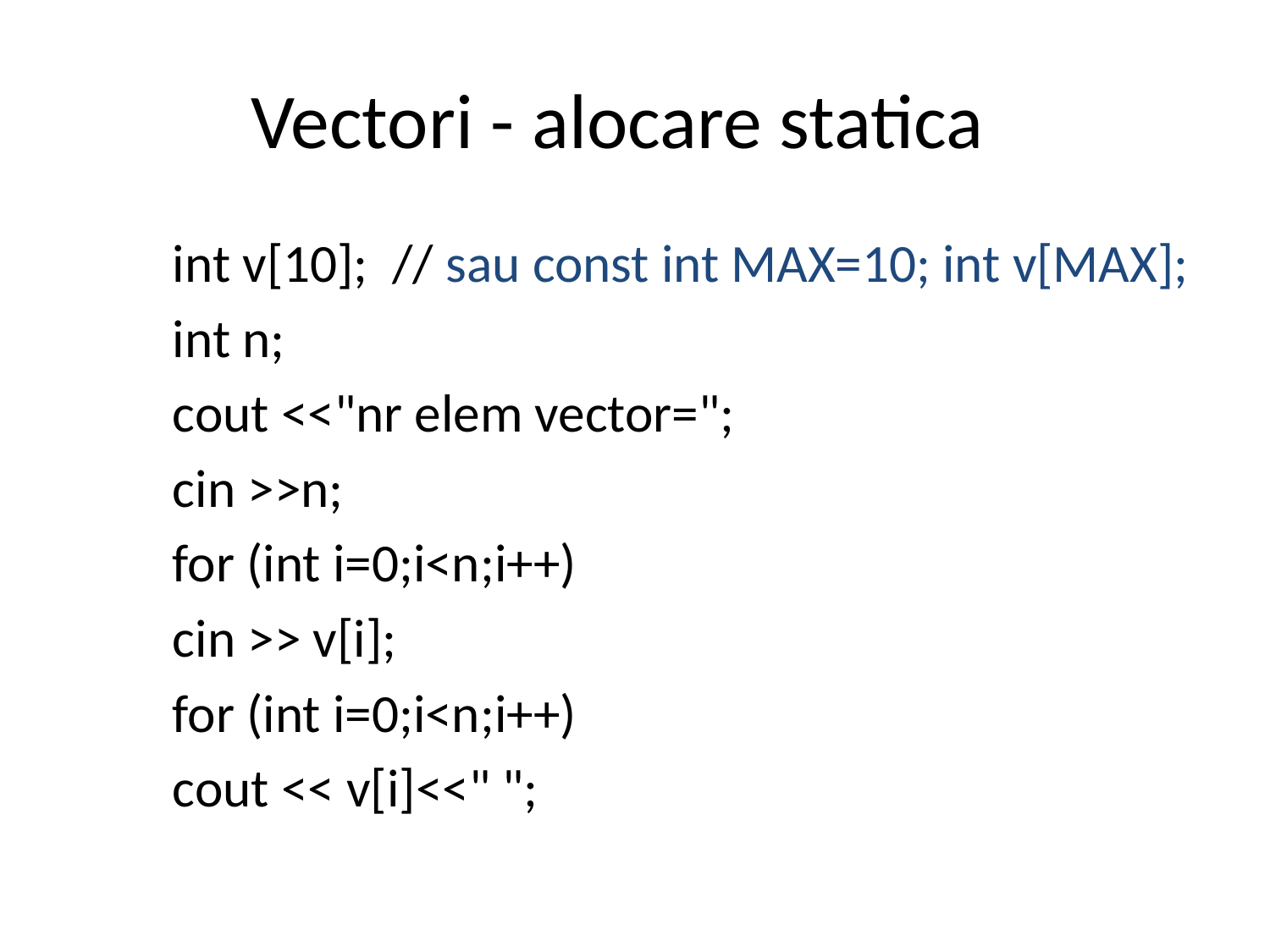

# Vectori - alocare statica
        int v[10];  // sau const int MAX=10; int v[MAX];
        int n;
        cout <<"nr elem vector=";
        cin >>n;
        for (int i=0;i<n;i++)
        cin >> v[i];
        for (int i=0;i<n;i++)
        cout << v[i]<<" ";